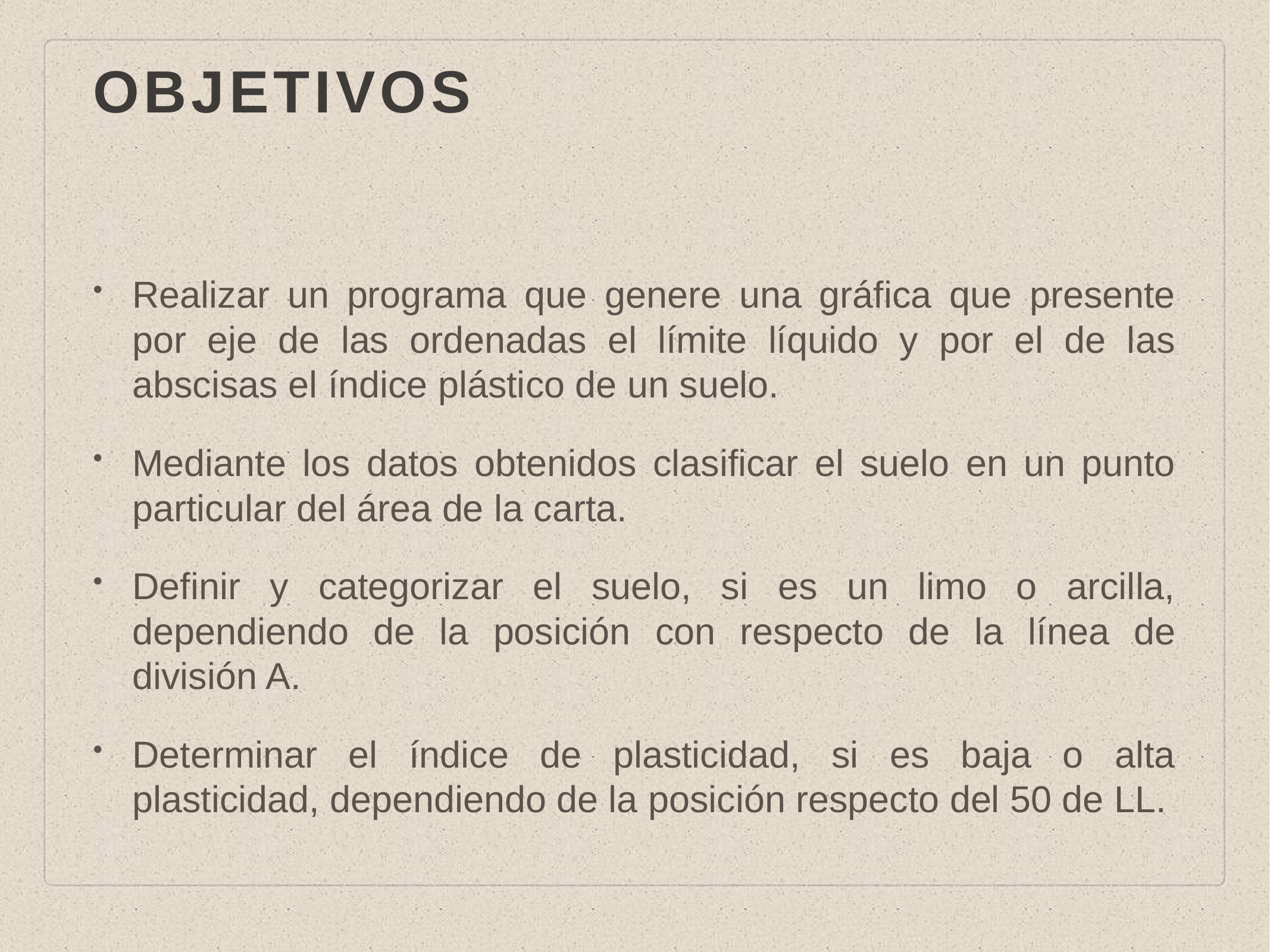

# OBJETIVOS
Realizar un programa que genere una gráfica que presente por eje de las ordenadas el límite líquido y por el de las abscisas el índice plástico de un suelo.
Mediante los datos obtenidos clasificar el suelo en un punto particular del área de la carta.
Definir y categorizar el suelo, si es un limo o arcilla, dependiendo de la posición con respecto de la línea de división A.
Determinar el índice de plasticidad, si es baja o alta plasticidad, dependiendo de la posición respecto del 50 de LL.